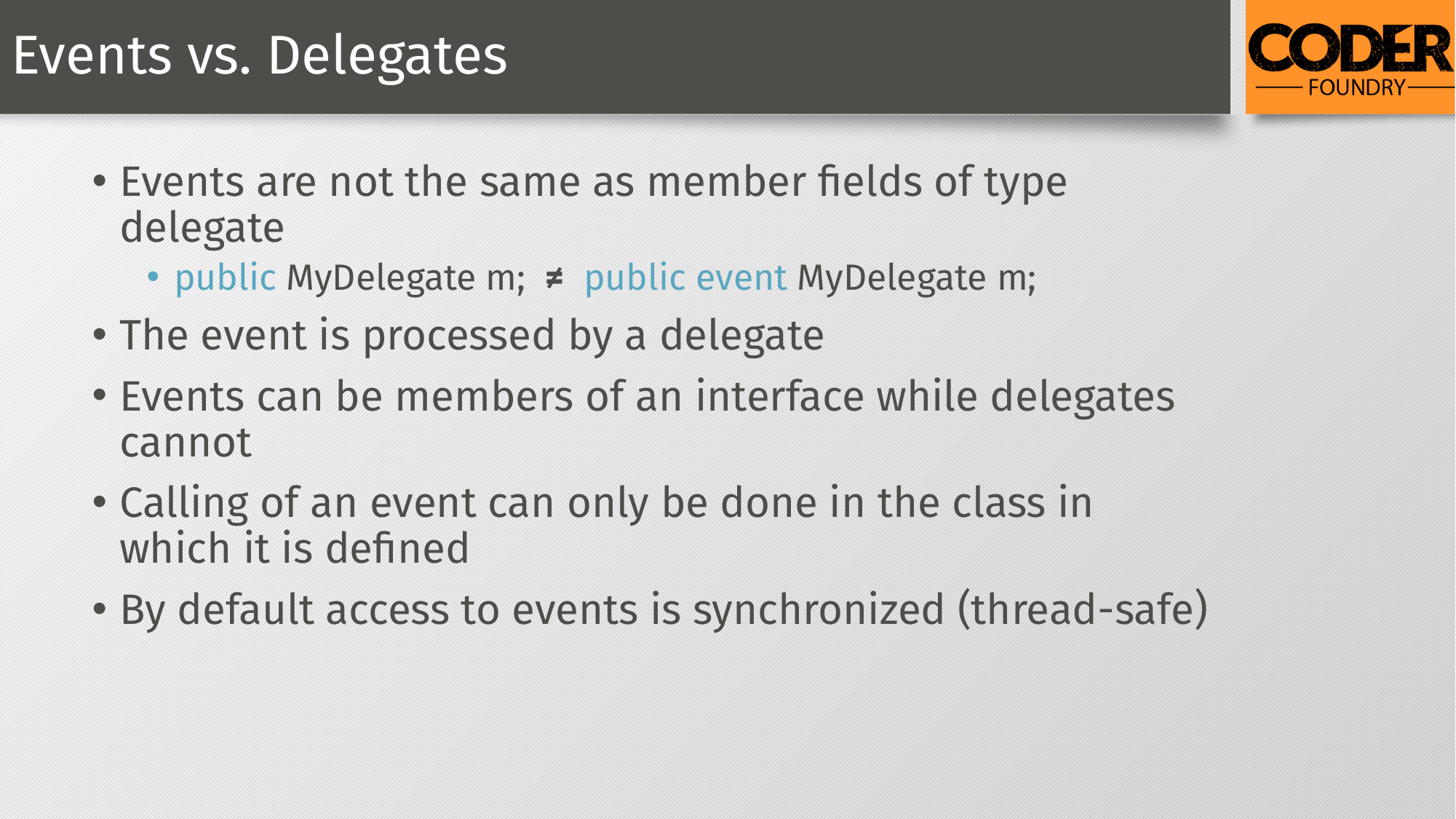

# Events vs. Delegates
Events are not the same as member fields of type delegate
public MyDelegate m;  ≠  public event MyDelegate m;
The event is processed by a delegate
Events can be members of an interface while delegates cannot
Calling of an event can only be done in the class in which it is defined
By default access to events is synchronized (thread-safe)